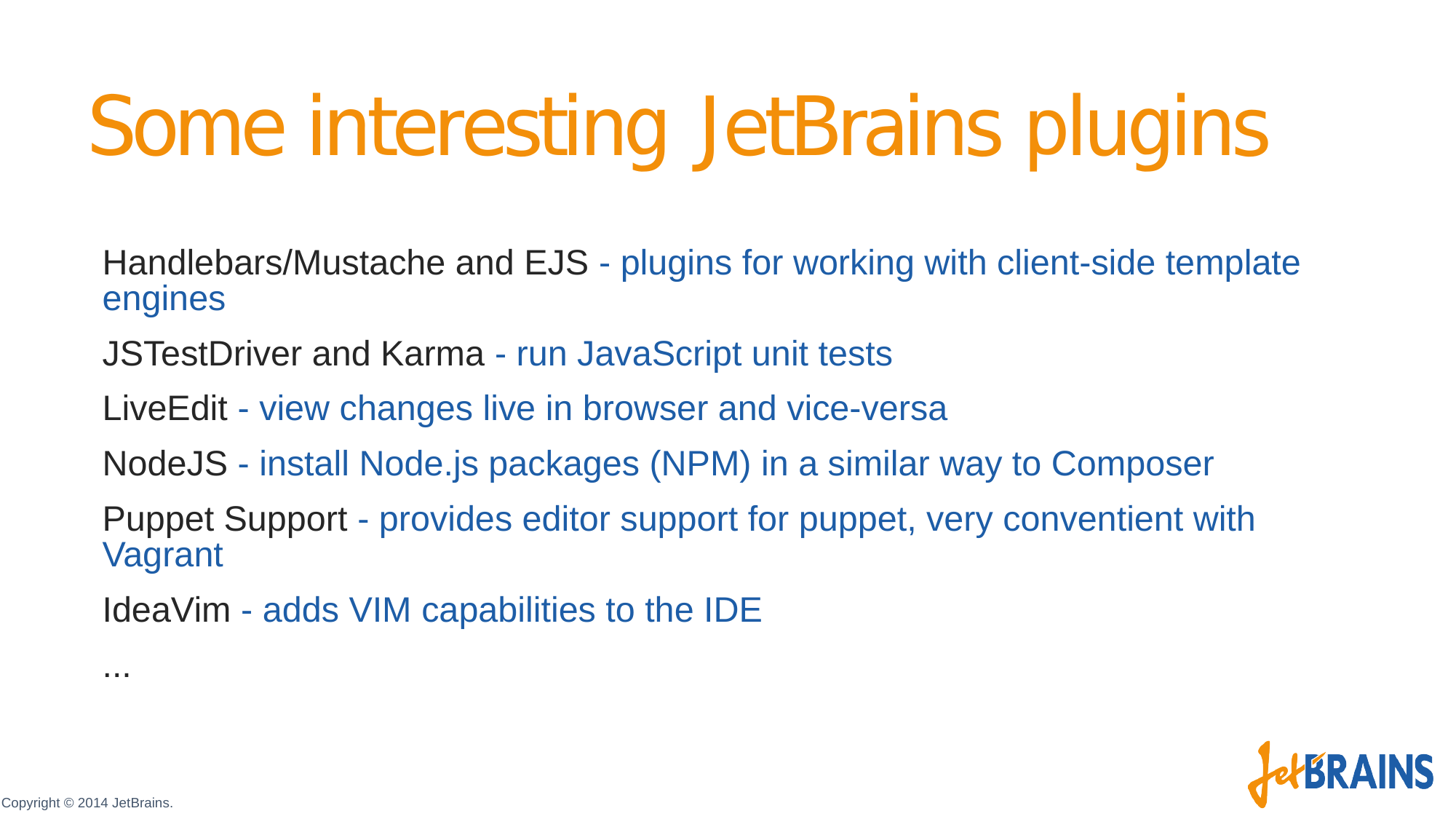

# Some interesting JetBrains plugins
Handlebars/Mustache and EJS - plugins for working with client-side template engines
JSTestDriver and Karma - run JavaScript unit tests
LiveEdit - view changes live in browser and vice-versa
NodeJS - install Node.js packages (NPM) in a similar way to Composer
Puppet Support - provides editor support for puppet, very conventient with Vagrant
IdeaVim - adds VIM capabilities to the IDE
...